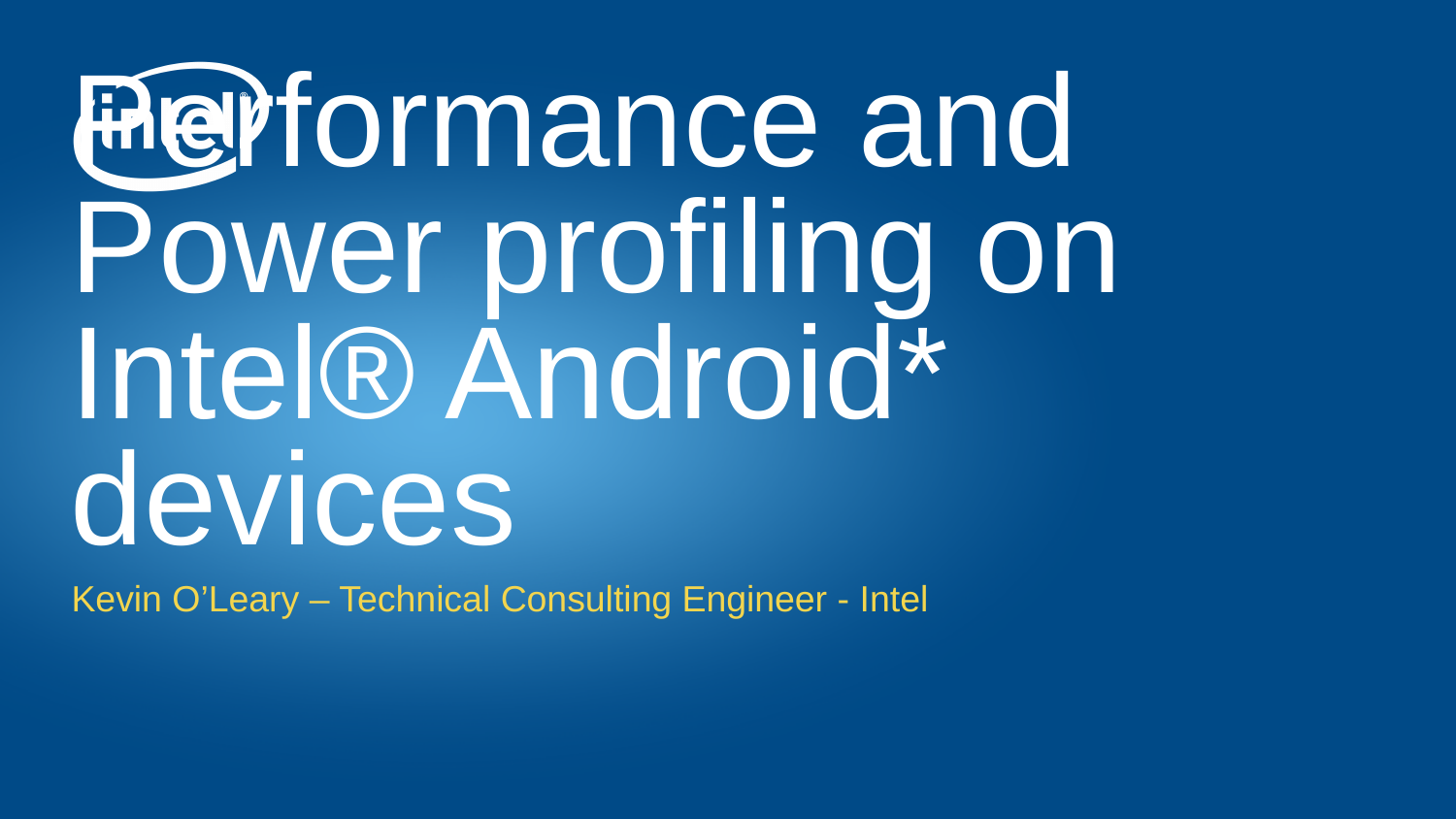

# Performance and Power profiling on Intel® Android* devices
Kevin O’Leary – Technical Consulting Engineer - Intel